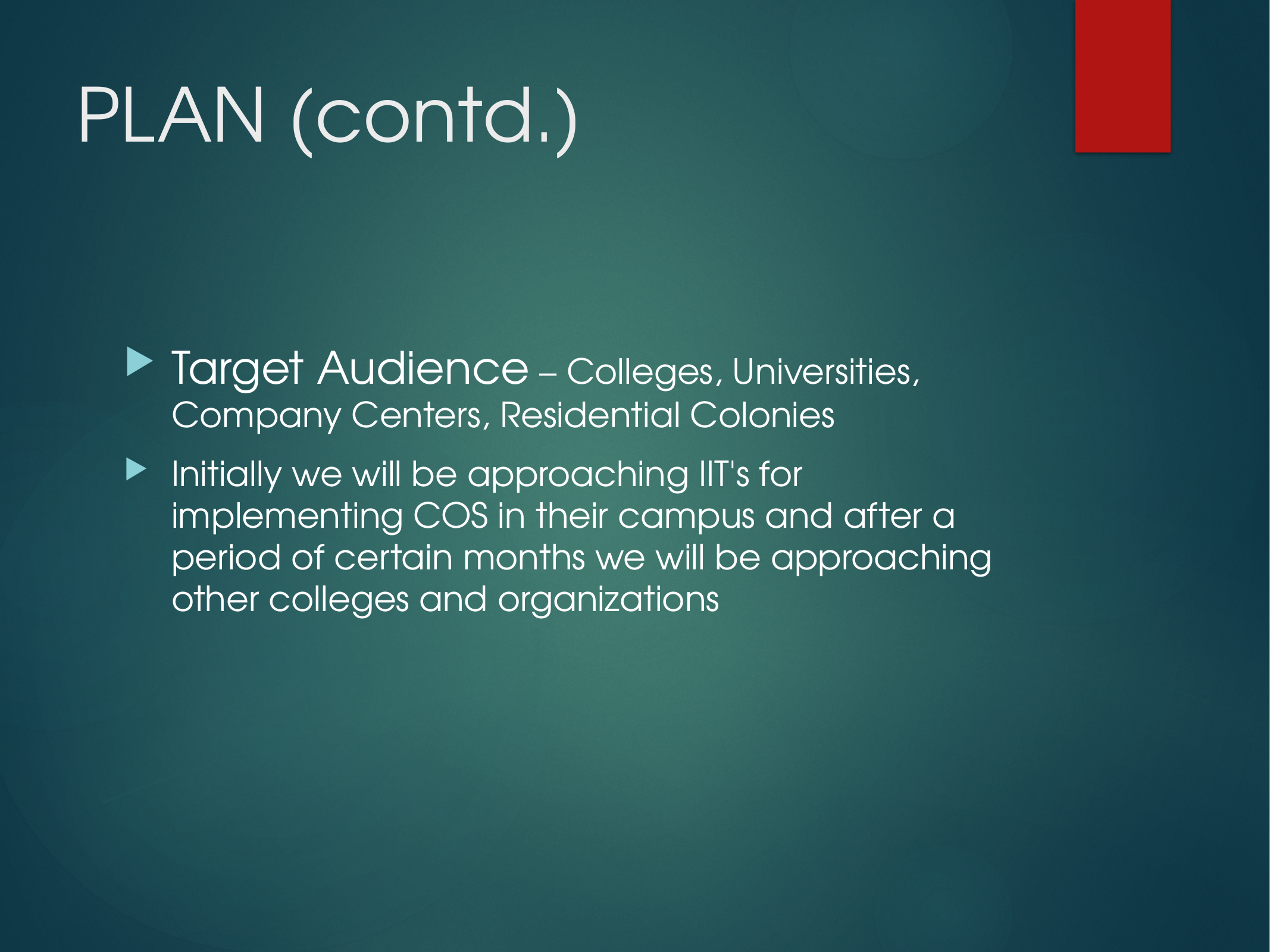

# PLAN (contd.)

Target Audience – Colleges, Universities, Company Centers, Residential Colonies
Initially we will be approaching IIT's for implementing COS in their campus and after a period of certain months we will be approaching other colleges and organizations